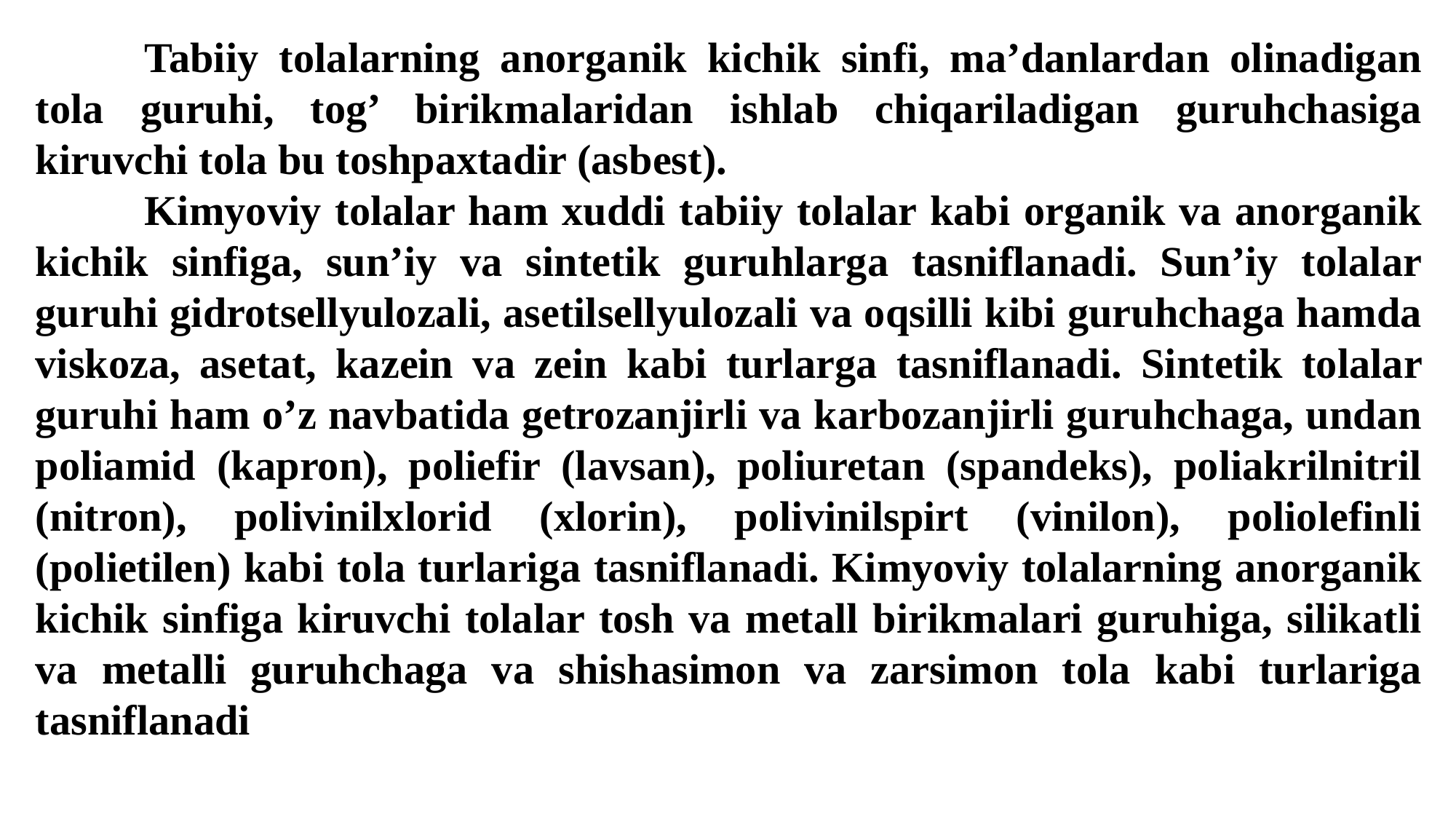

Tabiiy tolalarning anorganik kichik sinfi, ma’danlardan olinadigan tola guruhi, tog’ birikmalaridan ishlab chiqariladigan guruhchasiga kiruvchi tola bu toshpaxtadir (asbest).
	Kimyoviy tolalar ham xuddi tabiiy tolalar kabi organik va anorganik kichik sinfiga, sun’iy va sintetik guruhlarga tasniflanadi. Sun’iy tolalar guruhi gidrotsellyulozali, asetilsellyulozali va oqsilli kibi guruhchaga hamda viskoza, asetat, kazein va zein kabi turlarga tasniflanadi. Sintetik tolalar guruhi ham o’z navbatida getrozanjirli va karbozanjirli guruhchaga, undan poliamid (kapron), poliefir (lavsan), poliuretan (spandeks), poliakrilnitril (nitron), polivinilxlorid (xlorin), polivinilspirt (vinilon), poliolefinli (polietilen) kabi tola turlariga tasniflanadi. Kimyoviy tolalarning anorganik kichik sinfiga kiruvchi tolalar tosh va metall birikmalari guruhiga, silikatli va metalli guruhchaga va shishasimon va zarsimon tola kabi turlariga tasniflanadi